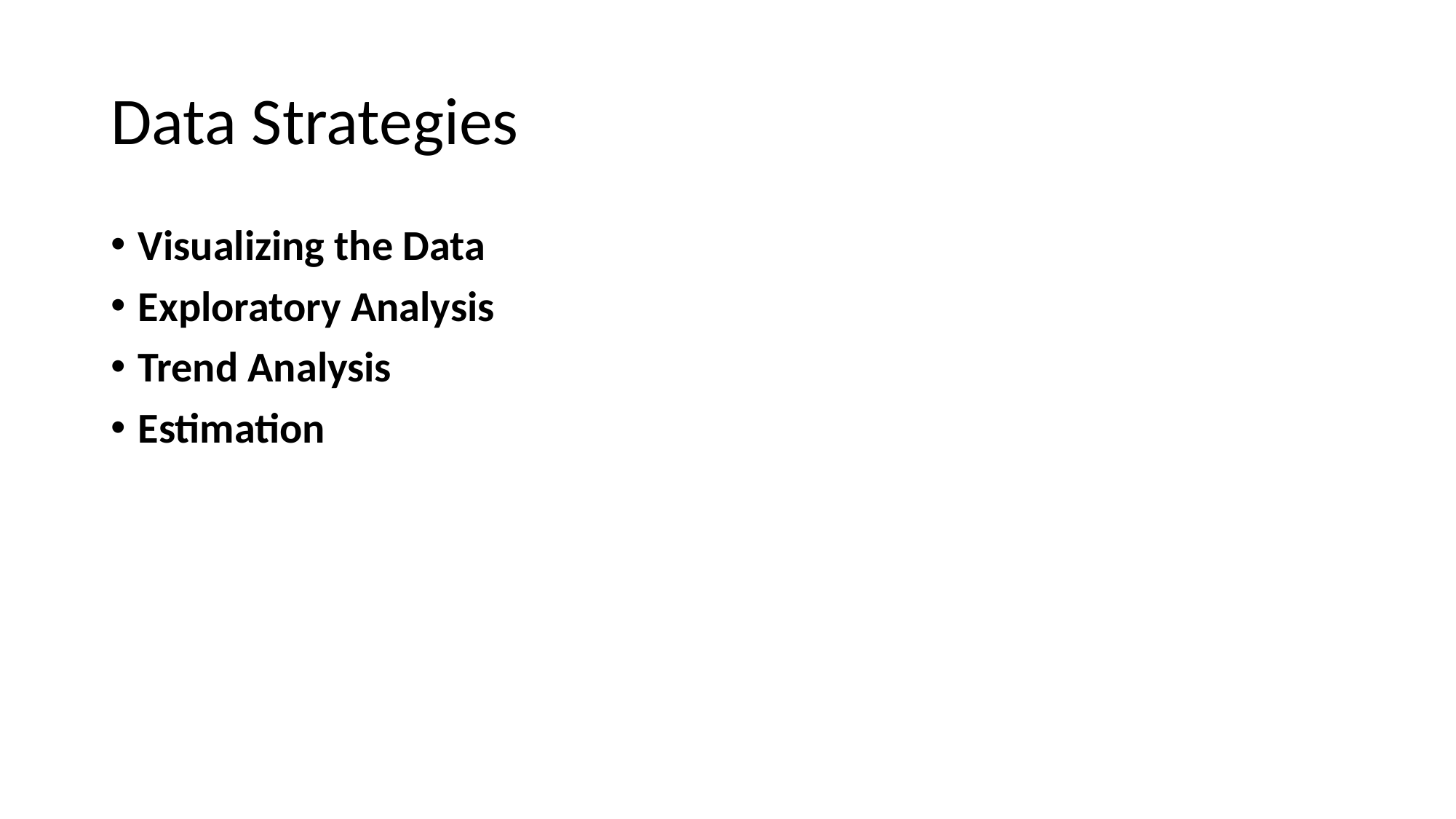

# Data Strategies
Visualizing the Data
Exploratory Analysis
Trend Analysis
Estimation